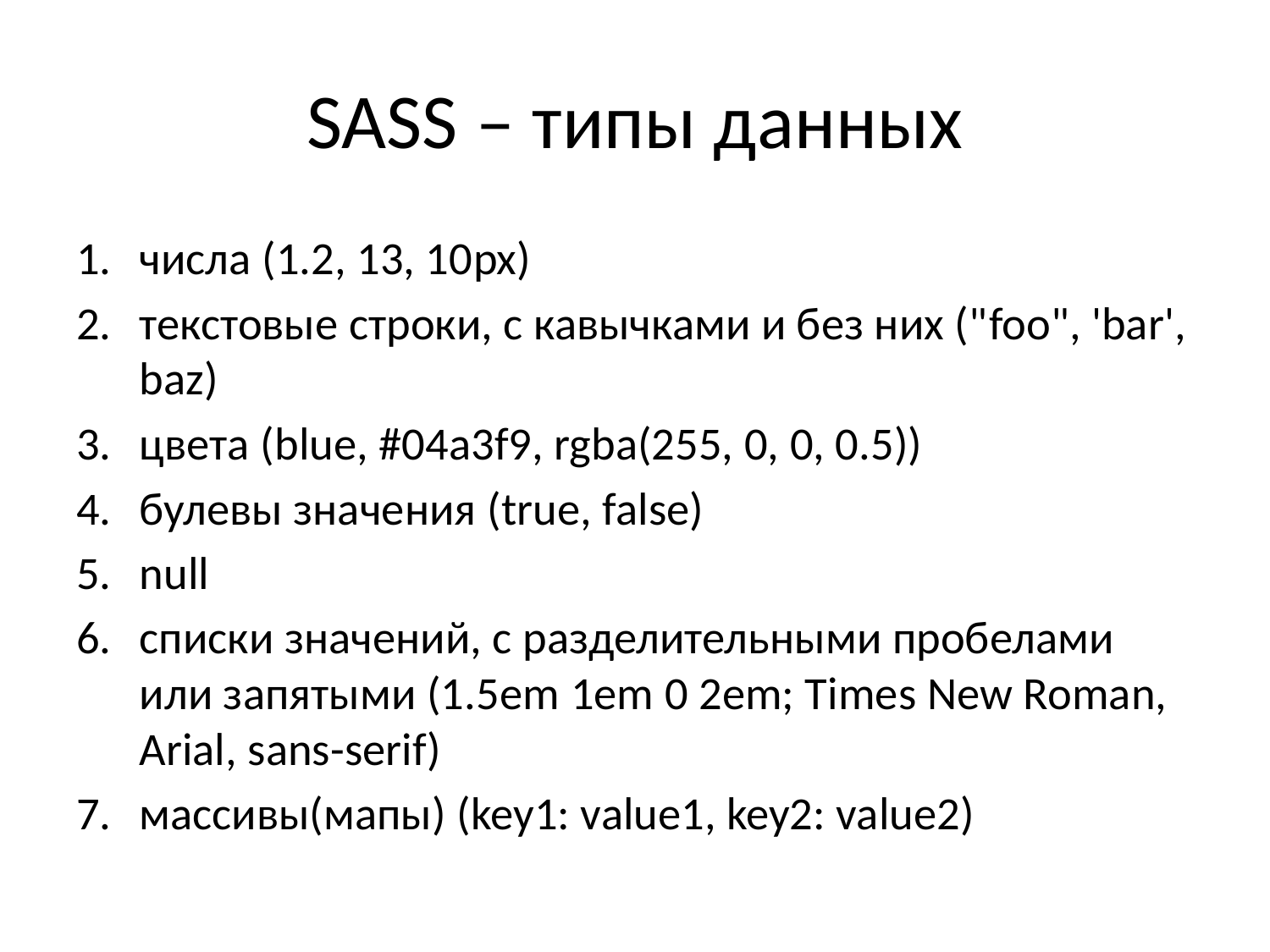

# SASS – типы данных
числа (1.2, 13, 10px)
текстовые строки, с кавычками и без них ("foo", 'bar', baz)
цвета (blue, #04a3f9, rgba(255, 0, 0, 0.5))
булевы значения (true, false)
null
списки значений, с разделительными пробелами или запятыми (1.5em 1em 0 2em; Times New Roman, Arial, sans-serif)
массивы(мапы) (key1: value1, key2: value2)